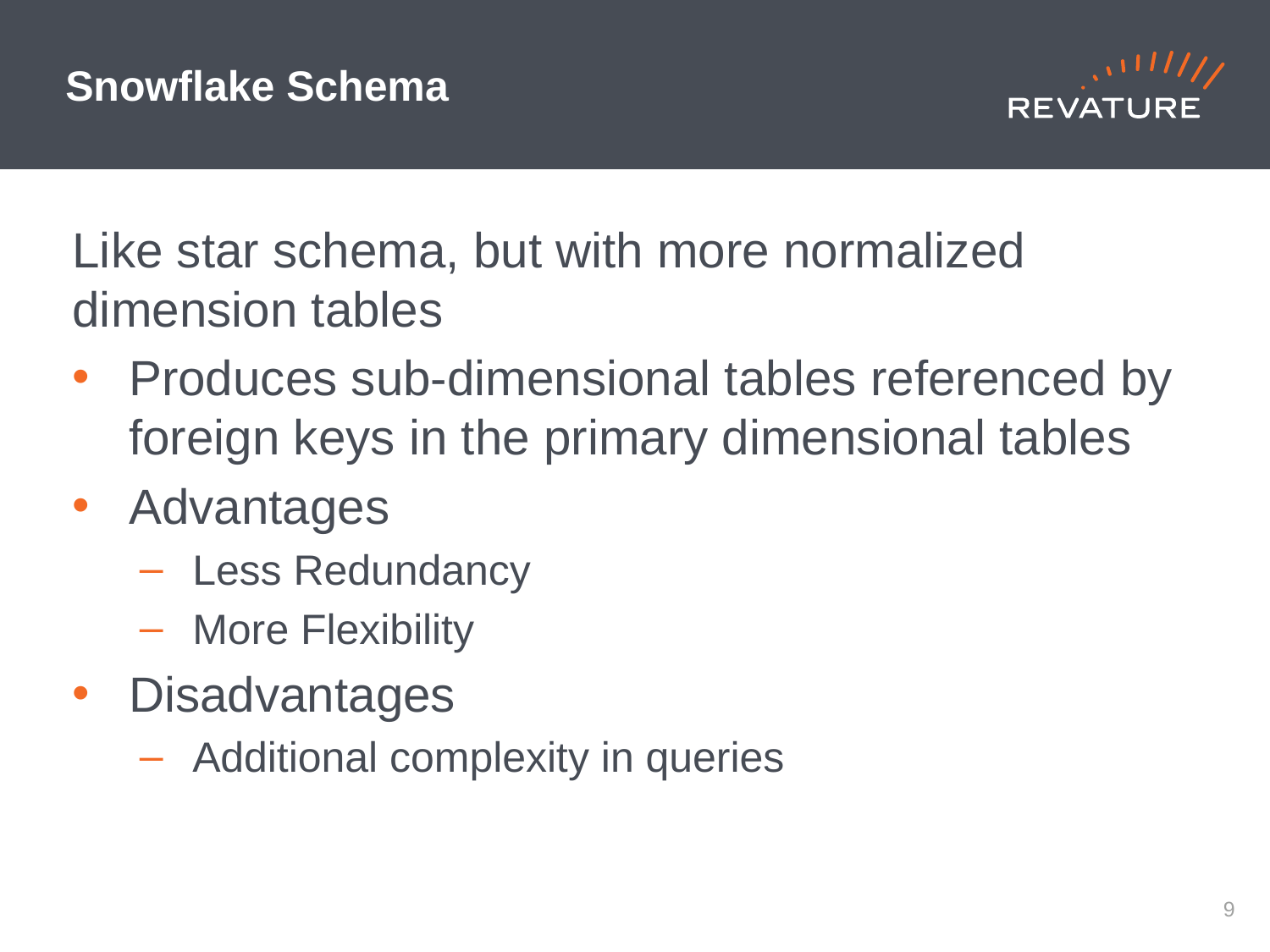

# Snowflake Schema
Like star schema, but with more normalized dimension tables
Produces sub-dimensional tables referenced by foreign keys in the primary dimensional tables
Advantages
Less Redundancy
More Flexibility
Disadvantages
Additional complexity in queries
9